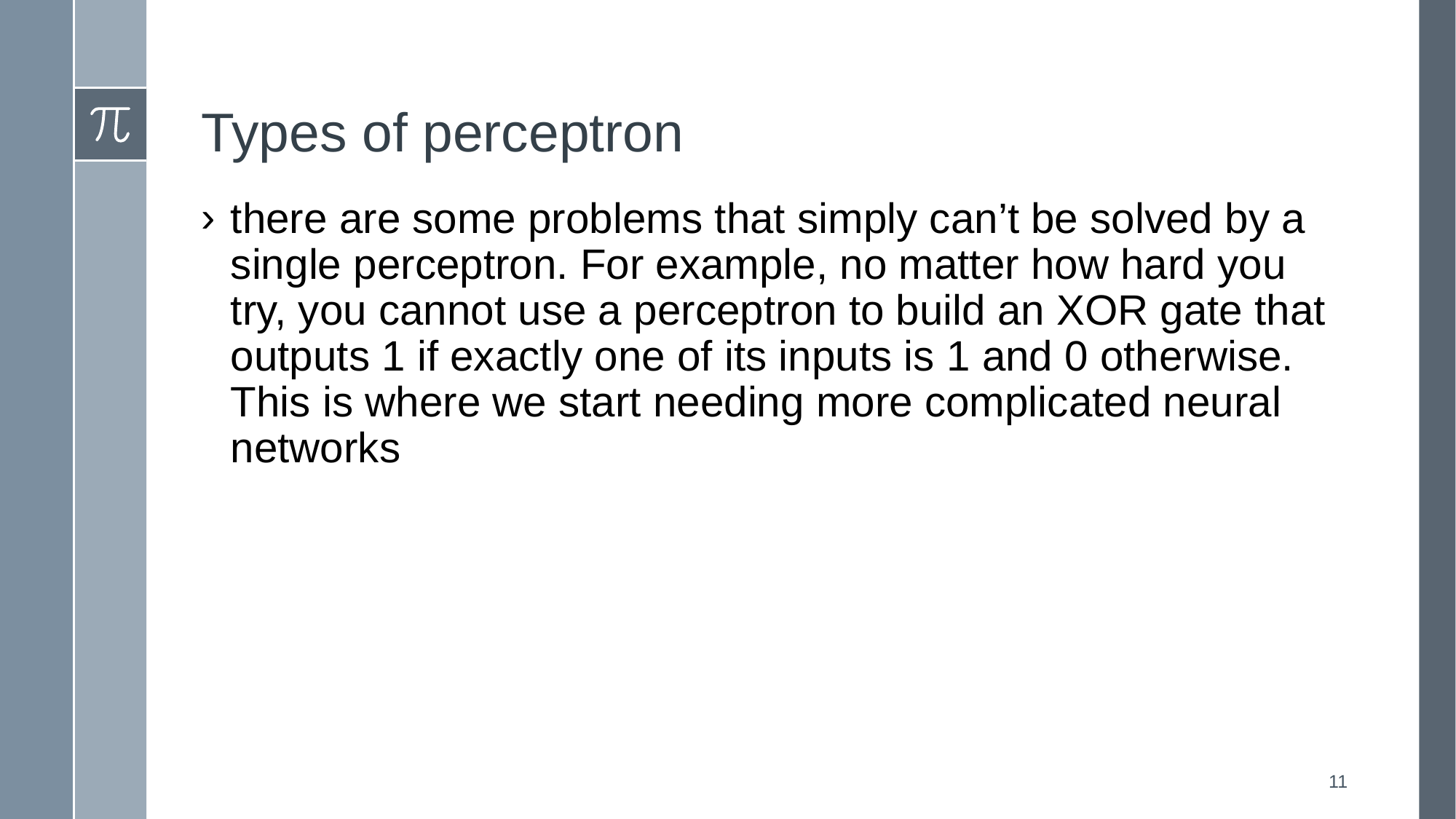

# Types of perceptron
there are some problems that simply can’t be solved by a single perceptron. For example, no matter how hard you try, you cannot use a perceptron to build an XOR gate that outputs 1 if exactly one of its inputs is 1 and 0 otherwise. This is where we start needing more complicated neural networks
11